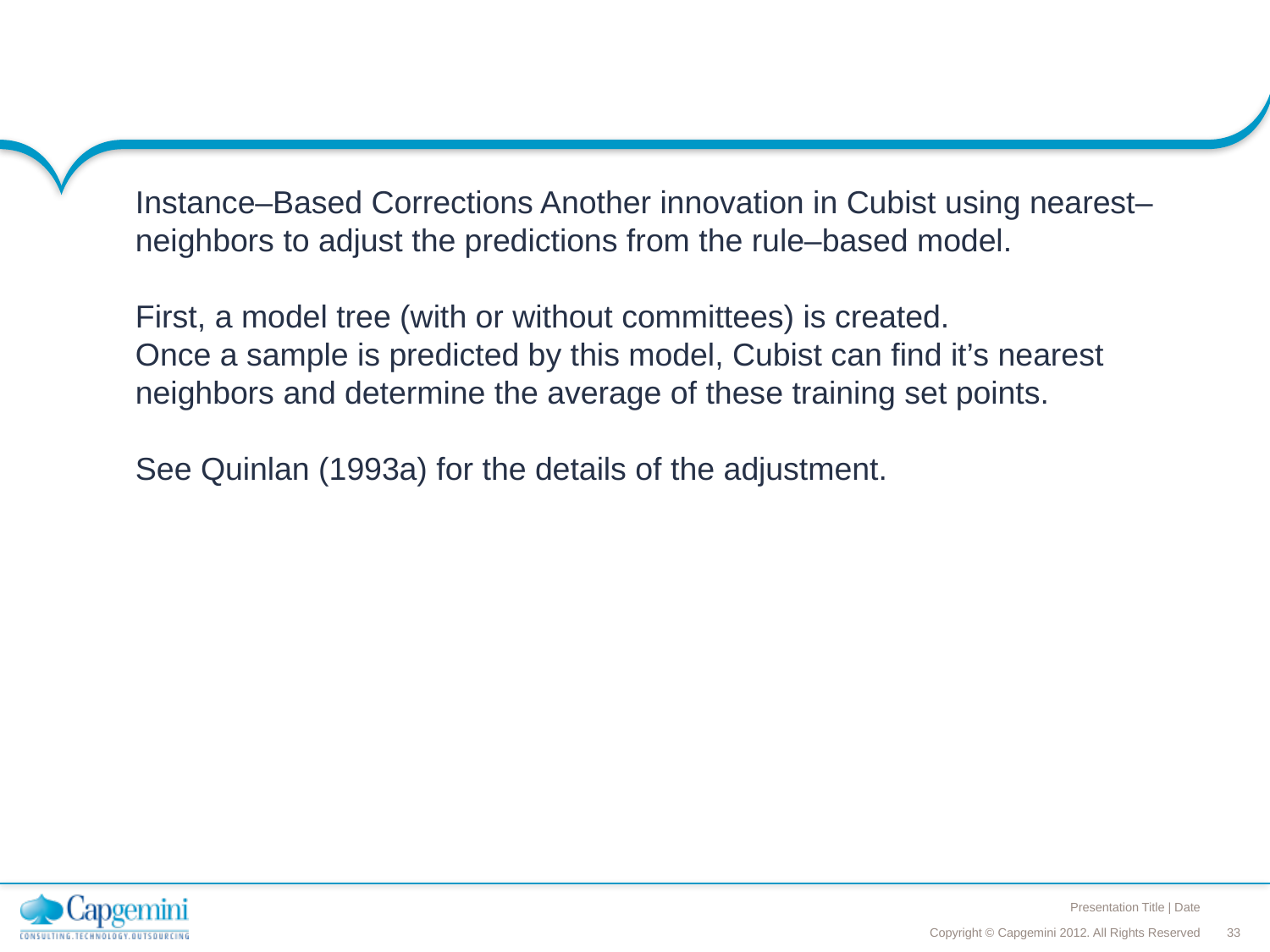

#
Instance–Based Corrections Another innovation in Cubist using nearest–neighbors to adjust the predictions from the rule–based model.

First, a model tree (with or without committees) is created.
Once a sample is predicted by this model, Cubist can find it’s nearest neighbors and determine the average of these training set points.

See Quinlan (1993a) for the details of the adjustment.